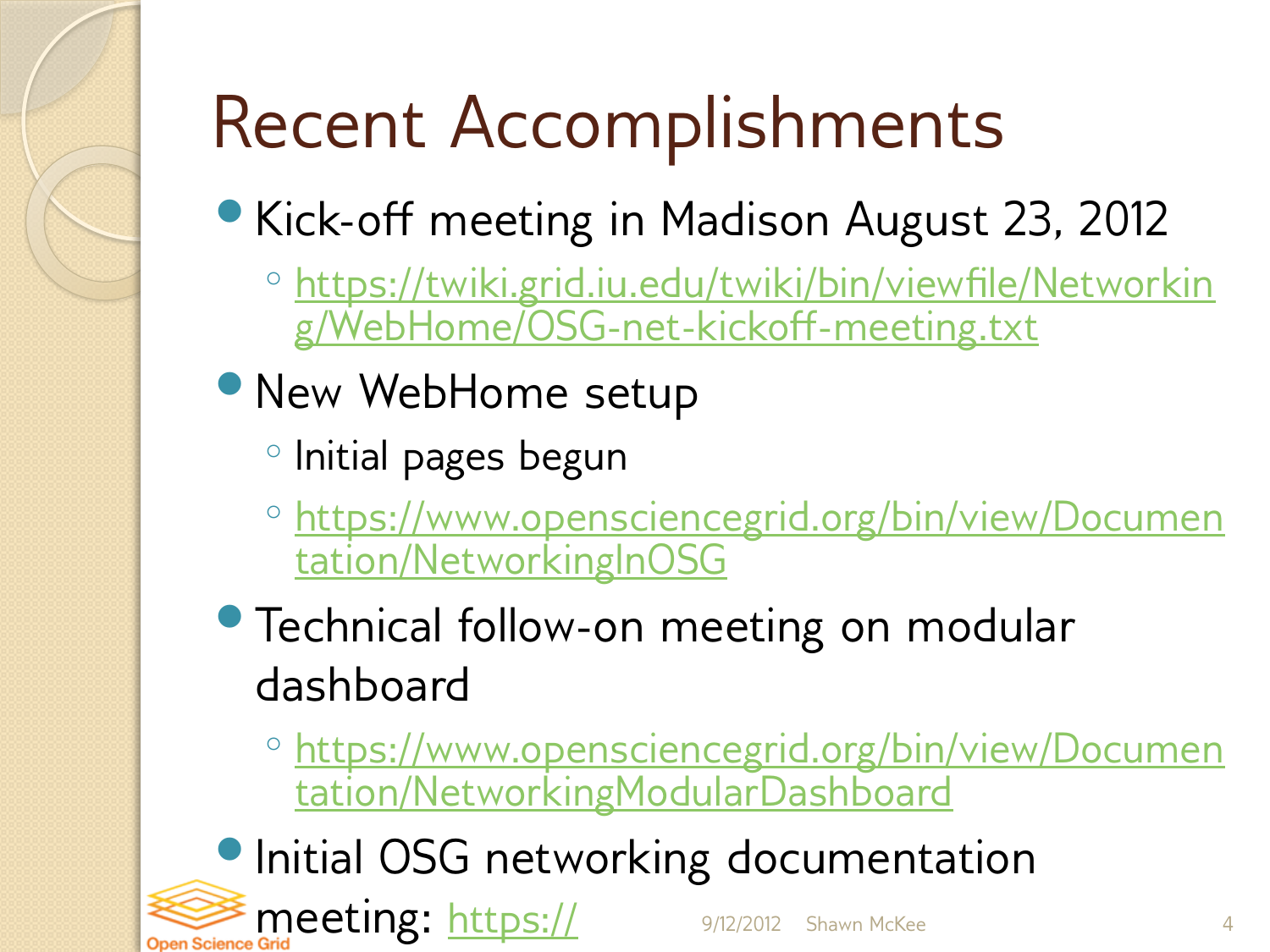

# Recent Accomplishments
Kick-off meeting in Madison August 23, 2012
https://twiki.grid.iu.edu/twiki/bin/viewfile/Networking/WebHome/OSG-net-kickoff-meeting.txt
New WebHome setup
Initial pages begun
https://www.opensciencegrid.org/bin/view/Documentation/NetworkingInOSG
Technical follow-on meeting on modular dashboard
https://www.opensciencegrid.org/bin/view/Documentation/NetworkingModularDashboard
Initial OSG networking documentation meeting: https://twiki.grid.iu.edu/bin/view/Networking/WebHome
9/12/2012
Shawn McKee
4